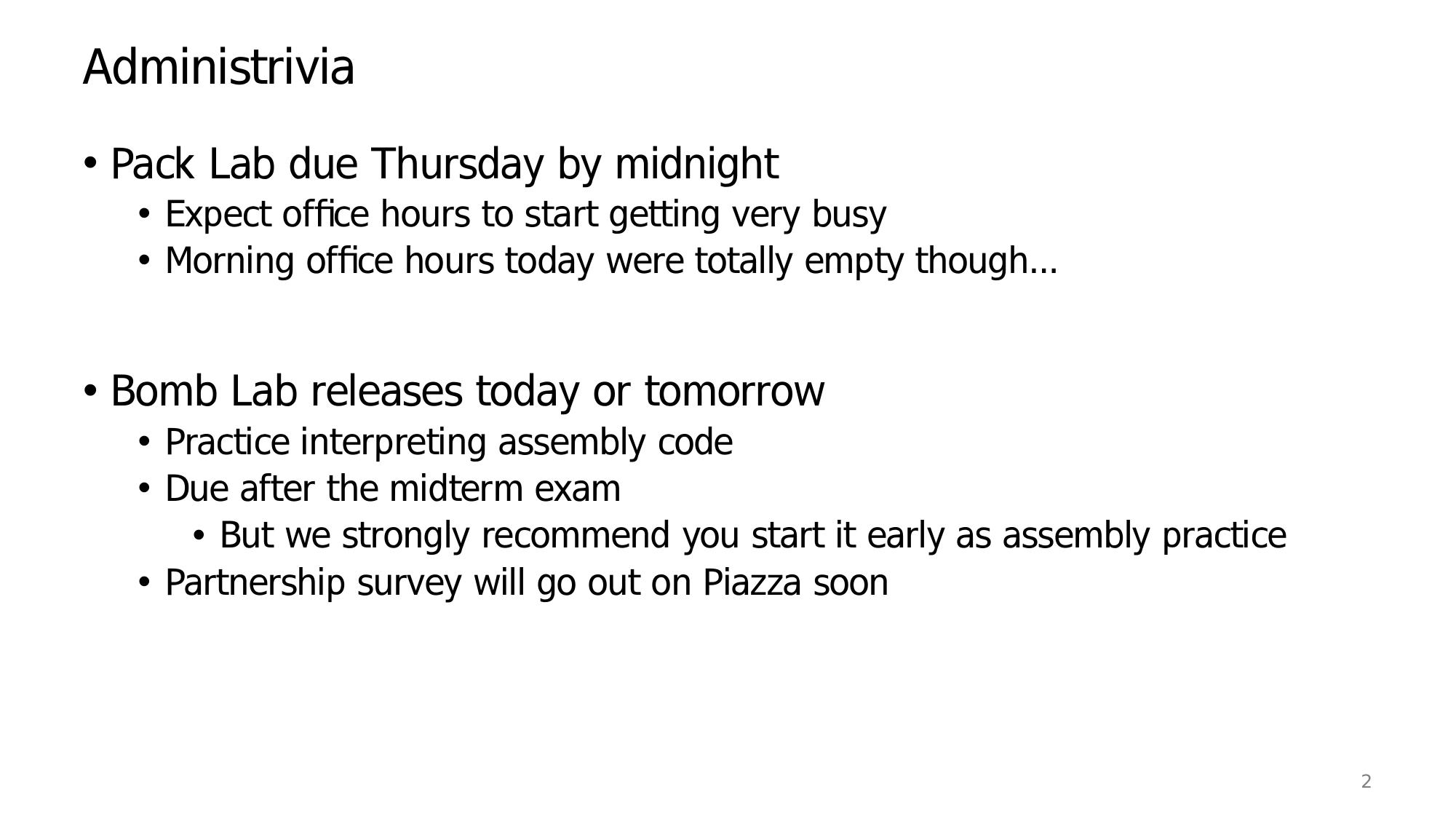

# Administrivia
Pack Lab due Thursday by midnight
Expect office hours to start getting very busy
Morning office hours today were totally empty though…

Bomb Lab releases today or tomorrow
Practice interpreting assembly code
Due after the midterm exam
But we strongly recommend you start it early as assembly practice
Partnership survey will go out on Piazza soon
2